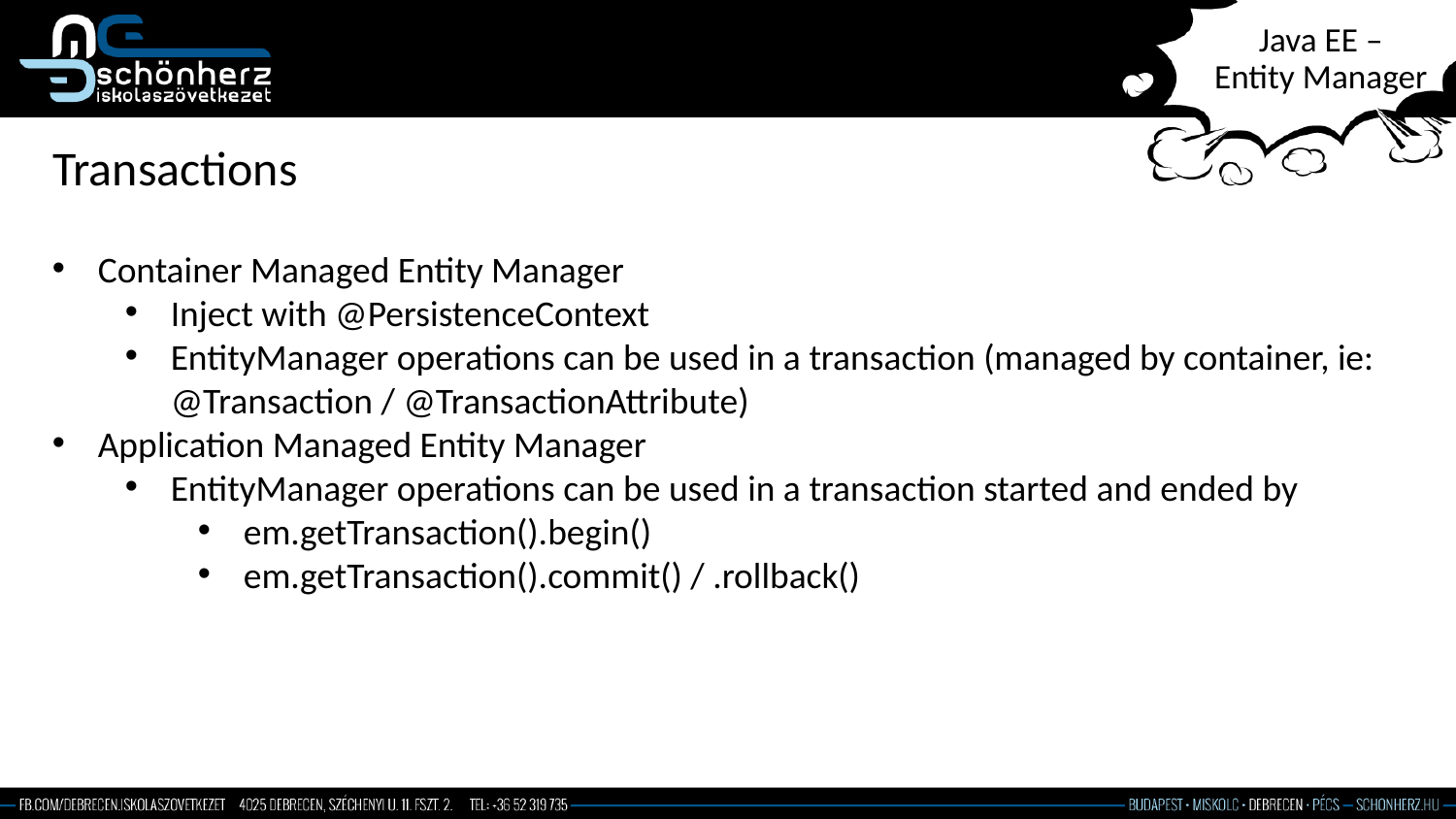

# Java EE – Entity Manager
Transactions
Container Managed Entity Manager
Inject with @PersistenceContext
EntityManager operations can be used in a transaction (managed by container, ie: @Transaction / @TransactionAttribute)
Application Managed Entity Manager
EntityManager operations can be used in a transaction started and ended by
em.getTransaction().begin()
em.getTransaction().commit() / .rollback()